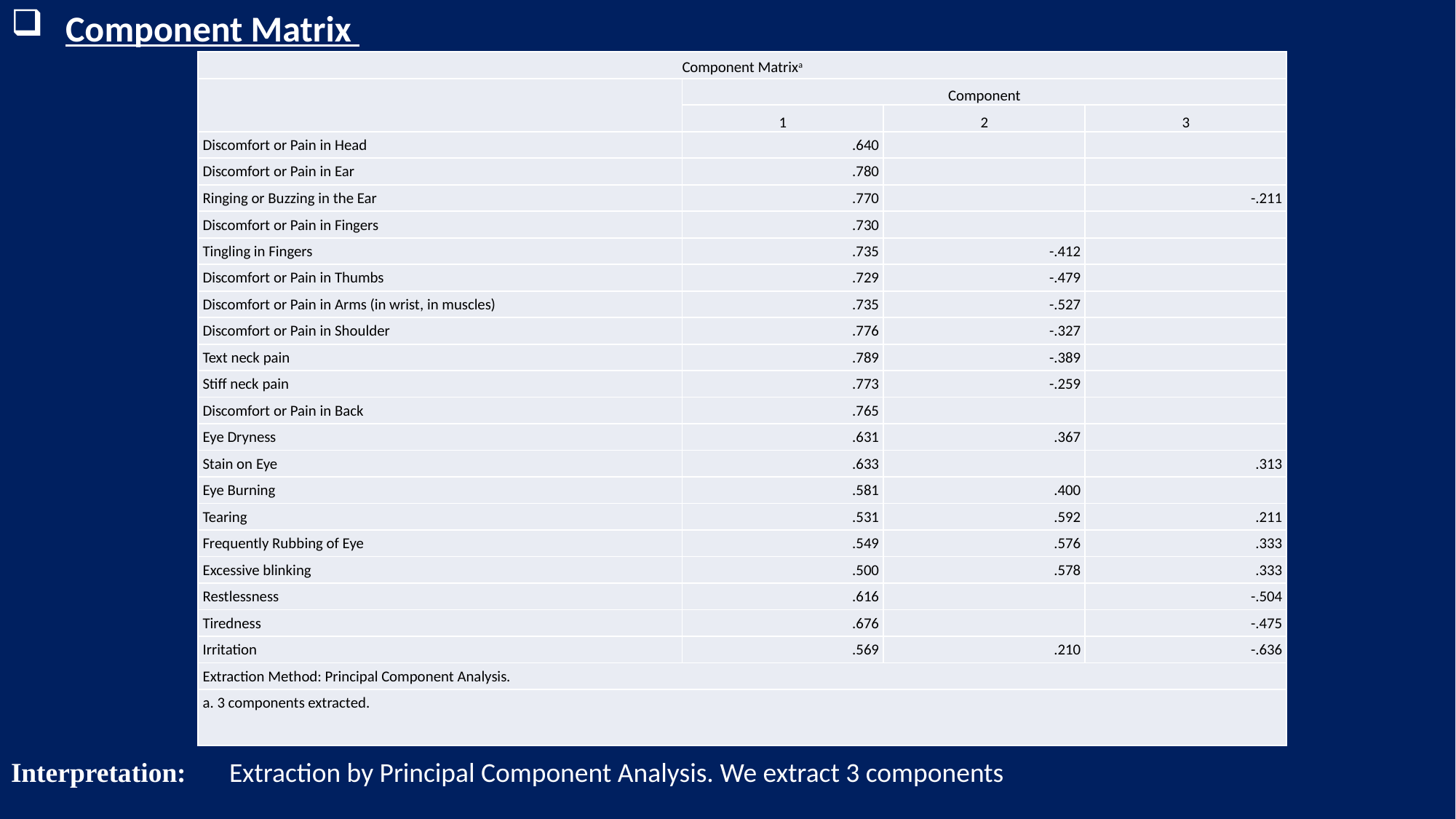

Component Matrix

Interpretation: 	Extraction by Principal Component Analysis. We extract 3 components
| Component Matrixa |  |  |  |
| --- | --- | --- | --- |
|  | Component |  |  |
|  | 1 | 2 | 3 |
| Discomfort or Pain in Head | .640 |  |  |
| Discomfort or Pain in Ear | .780 |  |  |
| Ringing or Buzzing in the Ear | .770 |  | -.211 |
| Discomfort or Pain in Fingers | .730 |  |  |
| Tingling in Fingers | .735 | -.412 |  |
| Discomfort or Pain in Thumbs | .729 | -.479 |  |
| Discomfort or Pain in Arms (in wrist, in muscles) | .735 | -.527 |  |
| Discomfort or Pain in Shoulder | .776 | -.327 |  |
| Text neck pain | .789 | -.389 |  |
| Stiff neck pain | .773 | -.259 |  |
| Discomfort or Pain in Back | .765 |  |  |
| Eye Dryness | .631 | .367 |  |
| Stain on Eye | .633 |  | .313 |
| Eye Burning | .581 | .400 |  |
| Tearing | .531 | .592 | .211 |
| Frequently Rubbing of Eye | .549 | .576 | .333 |
| Excessive blinking | .500 | .578 | .333 |
| Restlessness | .616 |  | -.504 |
| Tiredness | .676 |  | -.475 |
| Irritation | .569 | .210 | -.636 |
| Extraction Method: Principal Component Analysis. |  |  |  |
| a. 3 components extracted. |  |  |  |